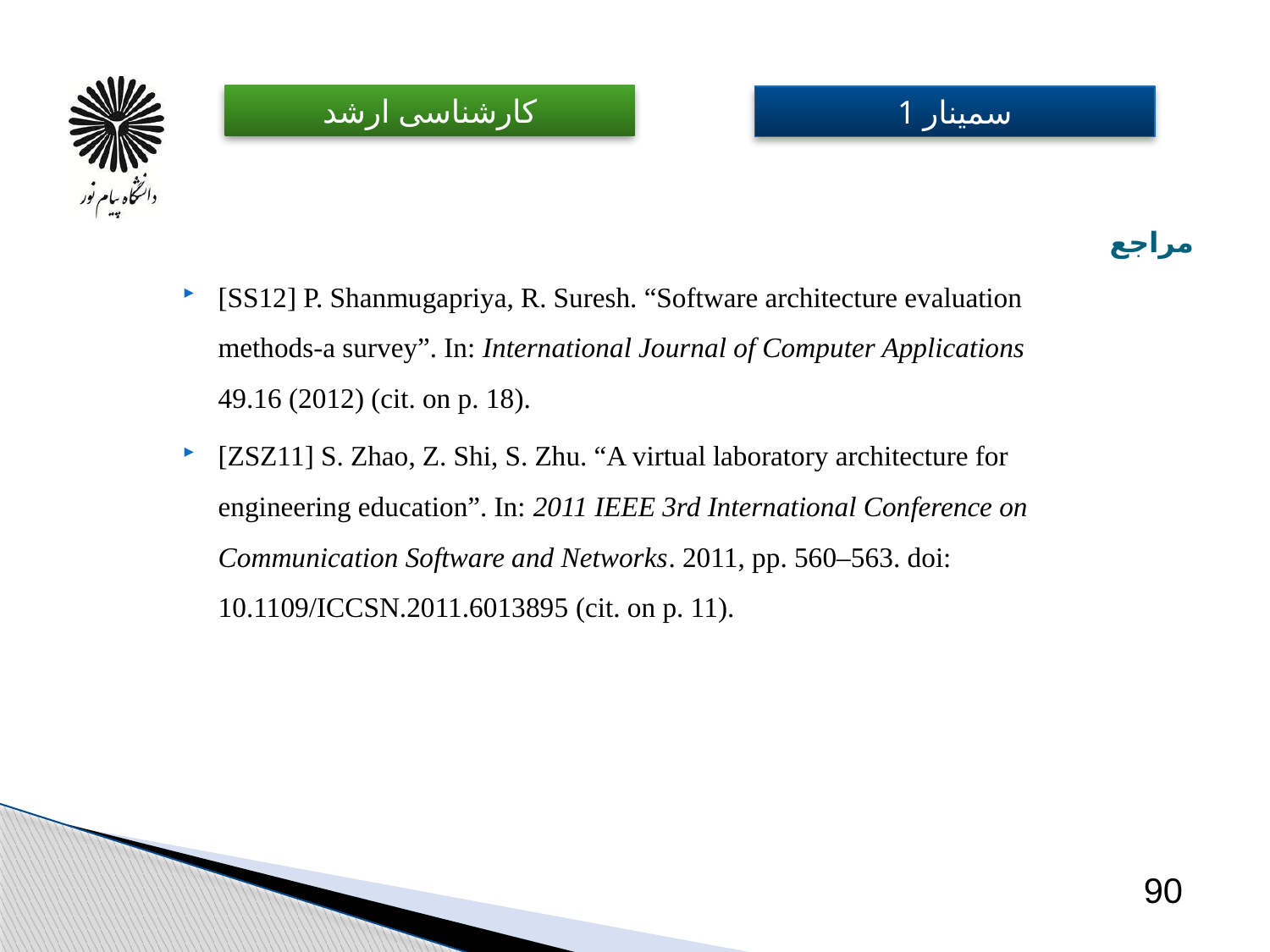

# مراجع
[SS12] P. Shanmugapriya, R. Suresh. “Software architecture evaluation methods-a survey”. In: International Journal of Computer Applications 49.16 (2012) (cit. on p. 18).
[ZSZ11] S. Zhao, Z. Shi, S. Zhu. “A virtual laboratory architecture for engineering education”. In: 2011 IEEE 3rd International Conference on Communication Software and Networks. 2011, pp. 560–563. doi: 10.1109/ICCSN.2011.6013895 (cit. on p. 11).

90